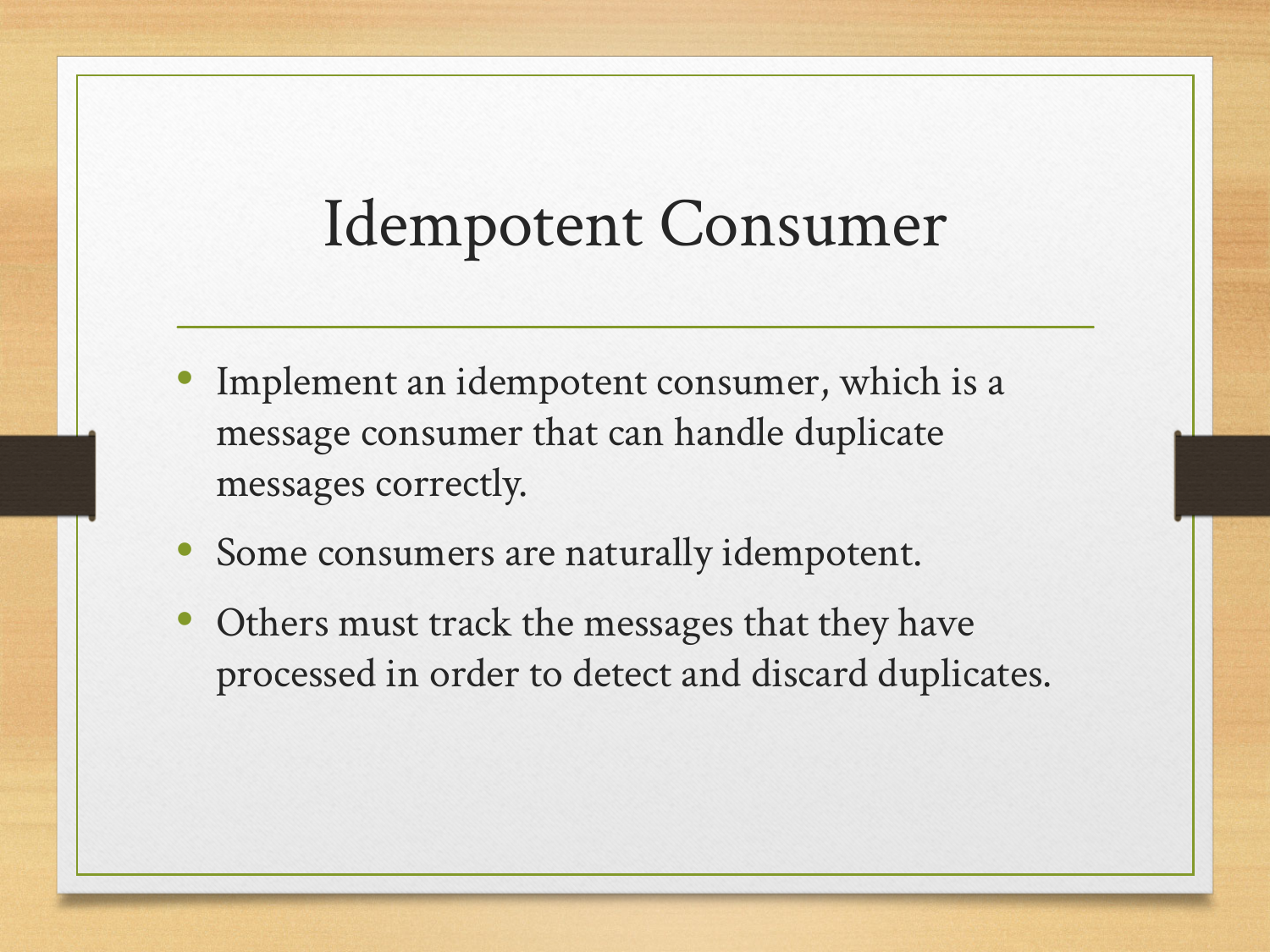

# Idempotent Consumer
Implement an idempotent consumer, which is a message consumer that can handle duplicate messages correctly.
Some consumers are naturally idempotent.
Others must track the messages that they have processed in order to detect and discard duplicates.